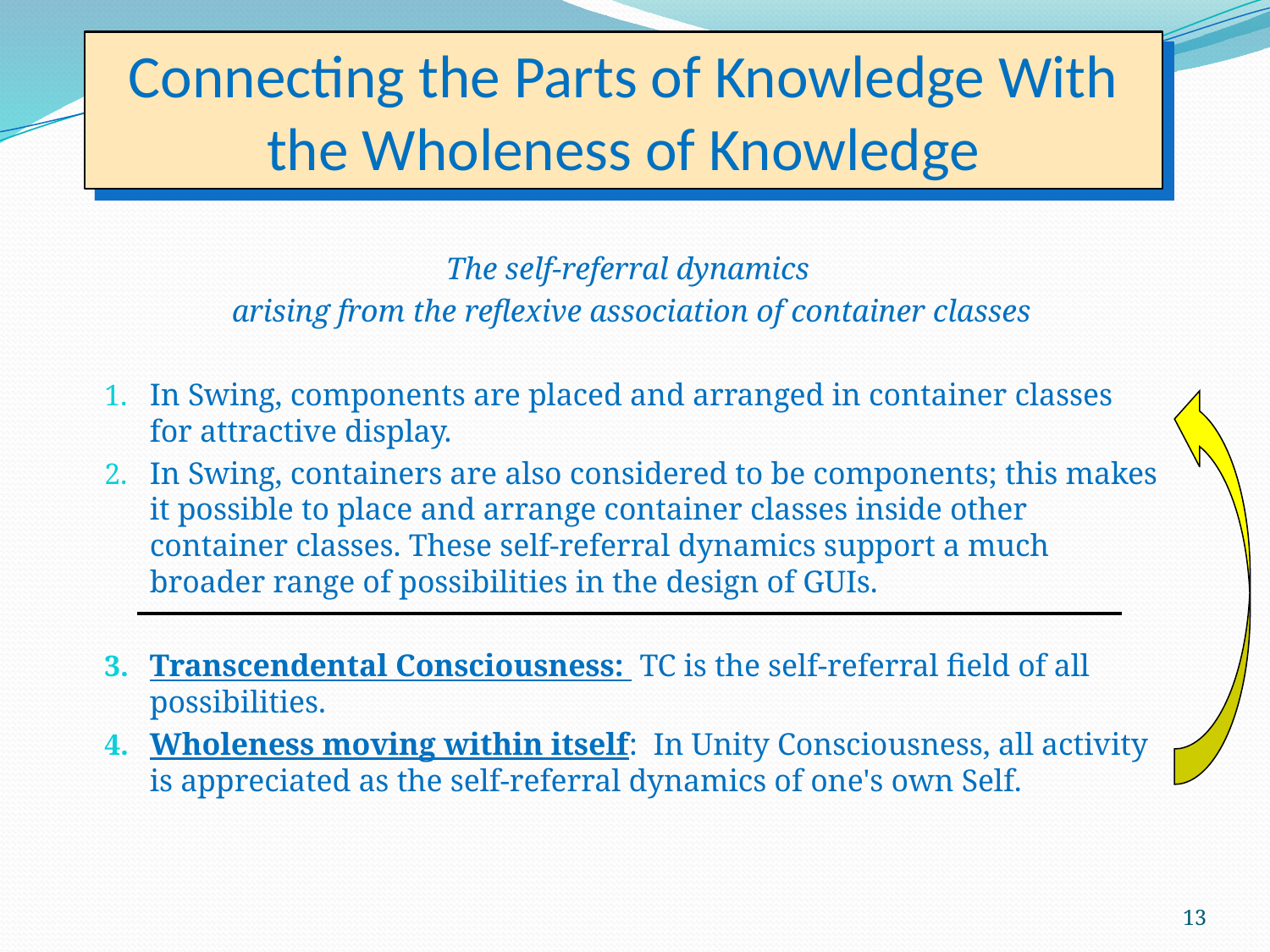

# Connecting the Parts of Knowledge With the Wholeness of Knowledge
The self-referral dynamics
arising from the reflexive association of container classes

In Swing, components are placed and arranged in container classes for attractive display.
In Swing, containers are also considered to be components; this makes it possible to place and arrange container classes inside other container classes. These self-referral dynamics support a much broader range of possibilities in the design of GUIs.

Transcendental Consciousness:  TC is the self-referral field of all possibilities.
Wholeness moving within itself:  In Unity Consciousness, all activity is appreciated as the self-referral dynamics of one's own Self.

13